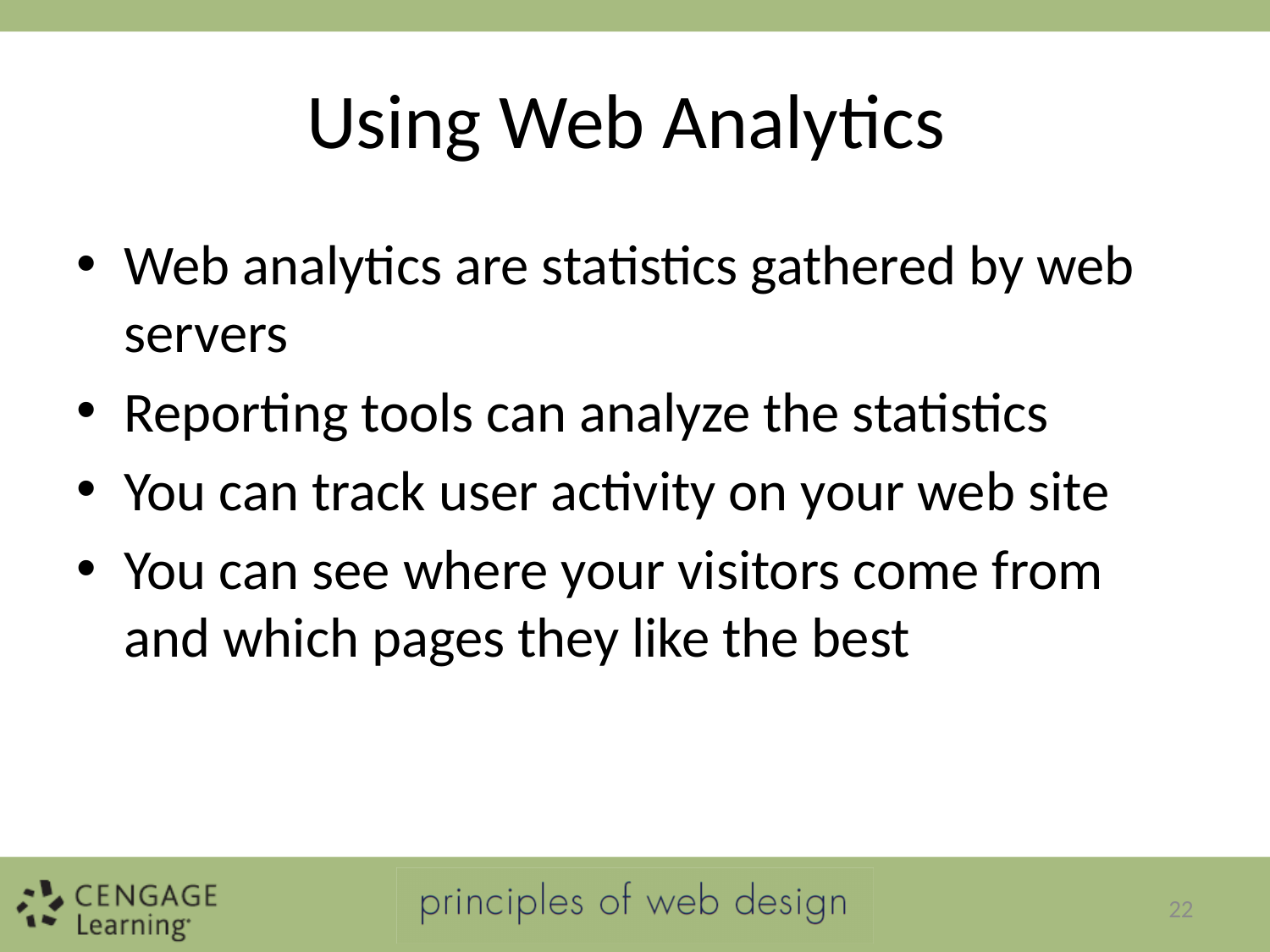

# Using Web Analytics
Web analytics are statistics gathered by web servers
Reporting tools can analyze the statistics
You can track user activity on your web site
You can see where your visitors come from and which pages they like the best

22